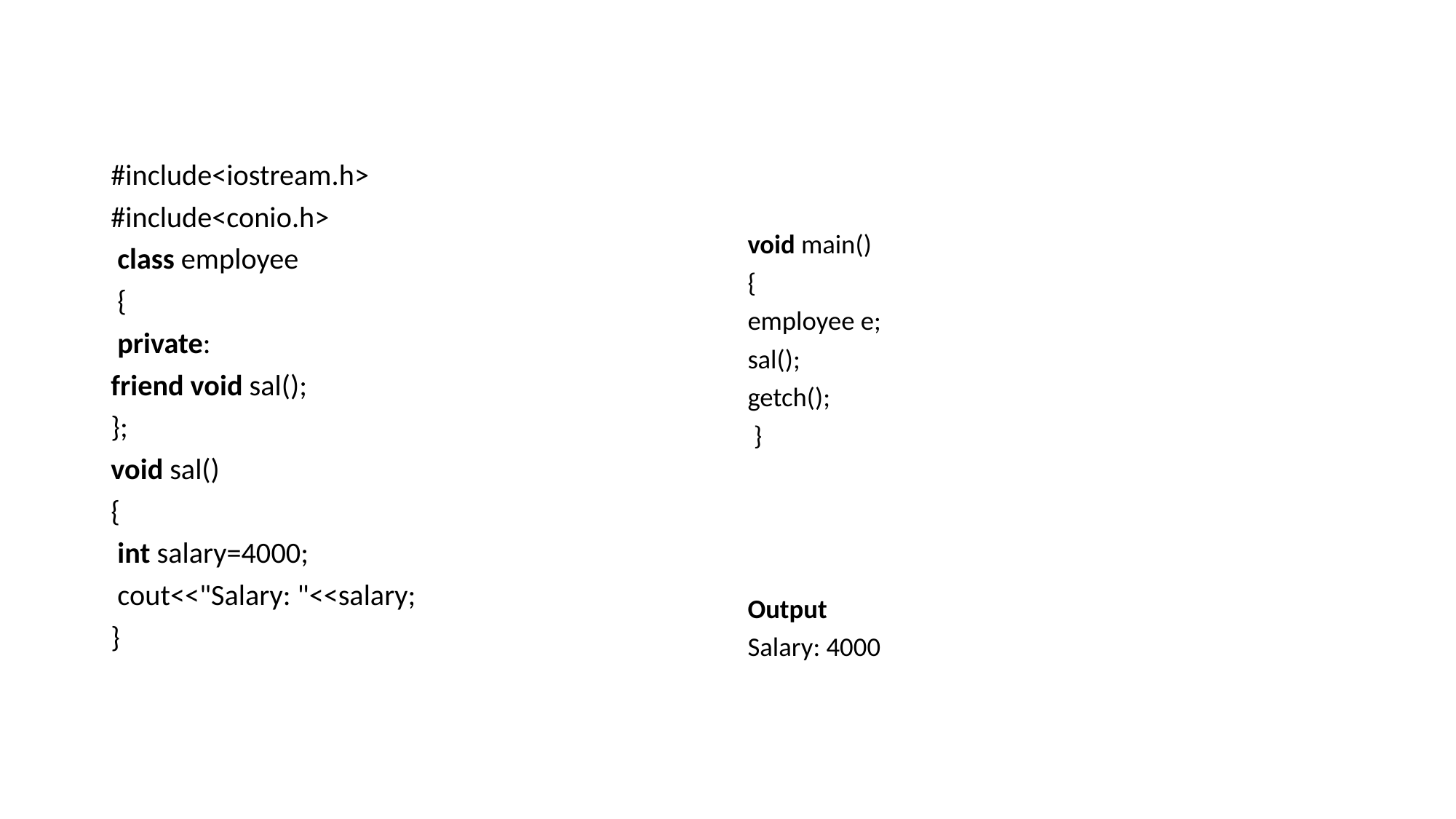

#
#include<iostream.h>
#include<conio.h>
 class employee
 {
 private:
friend void sal();
};
void sal()
{
 int salary=4000;
 cout<<"Salary: "<<salary;
}

void main()
{
employee e;
sal();
getch();
 }

Output
Salary: 4000